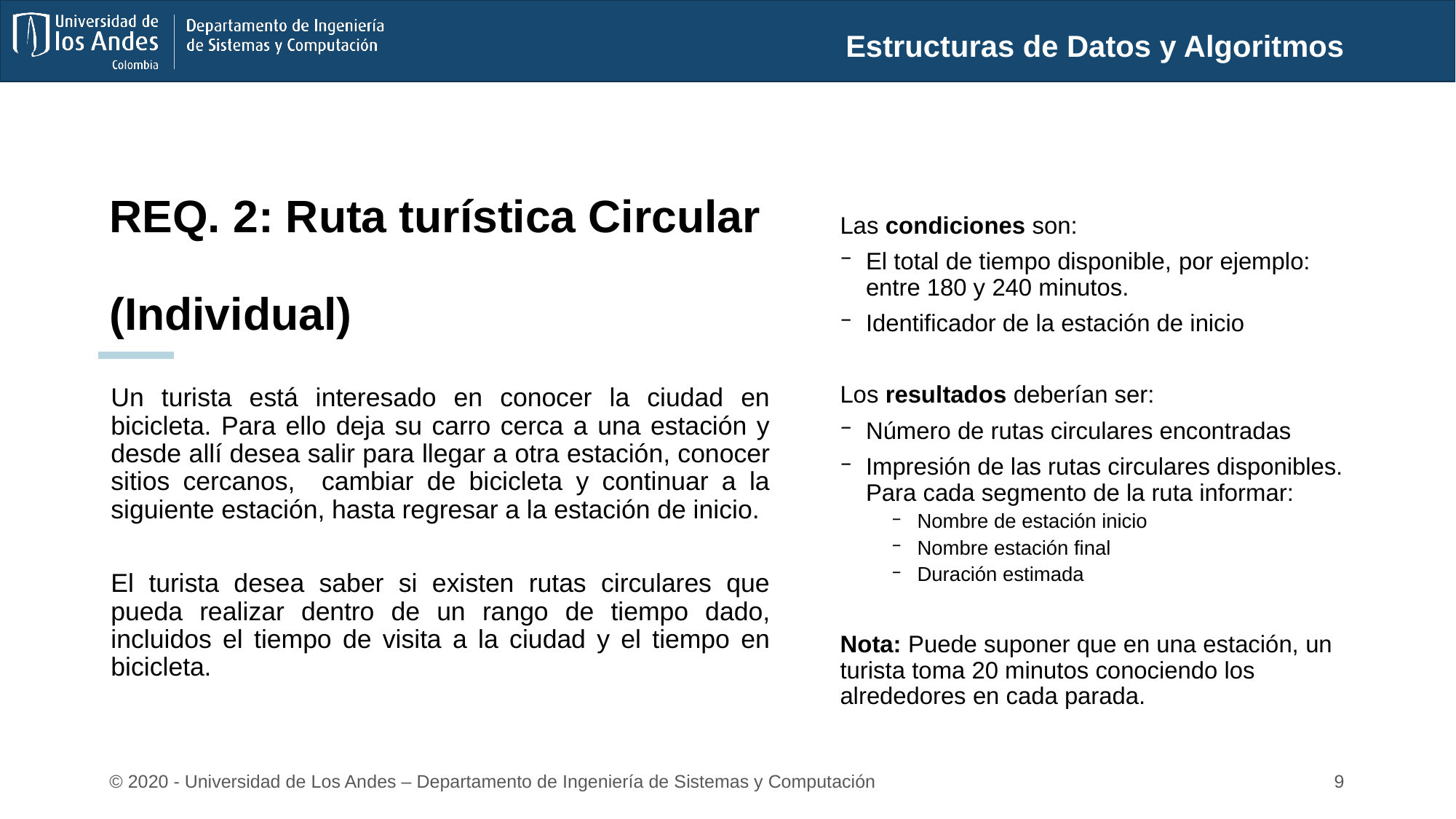

Estructuras de Datos y Algoritmos
# REQ. 2: Ruta turística Circular (Individual)
Las condiciones son:
El total de tiempo disponible, por ejemplo: entre 180 y 240 minutos.
Identificador de la estación de inicio

Los resultados deberían ser:
Número de rutas circulares encontradas
Impresión de las rutas circulares disponibles. Para cada segmento de la ruta informar:
Nombre de estación inicio
Nombre estación final
Duración estimada

Nota: Puede suponer que en una estación, un turista toma 20 minutos conociendo los alrededores en cada parada.
Un turista está interesado en conocer la ciudad en bicicleta. Para ello deja su carro cerca a una estación y desde allí desea salir para llegar a otra estación, conocer sitios cercanos,  cambiar de bicicleta y continuar a la siguiente estación, hasta regresar a la estación de inicio.

El turista desea saber si existen rutas circulares que pueda realizar dentro de un rango de tiempo dado, incluidos el tiempo de visita a la ciudad y el tiempo en bicicleta.
9
© 2020 - Universidad de Los Andes – Departamento de Ingeniería de Sistemas y Computación